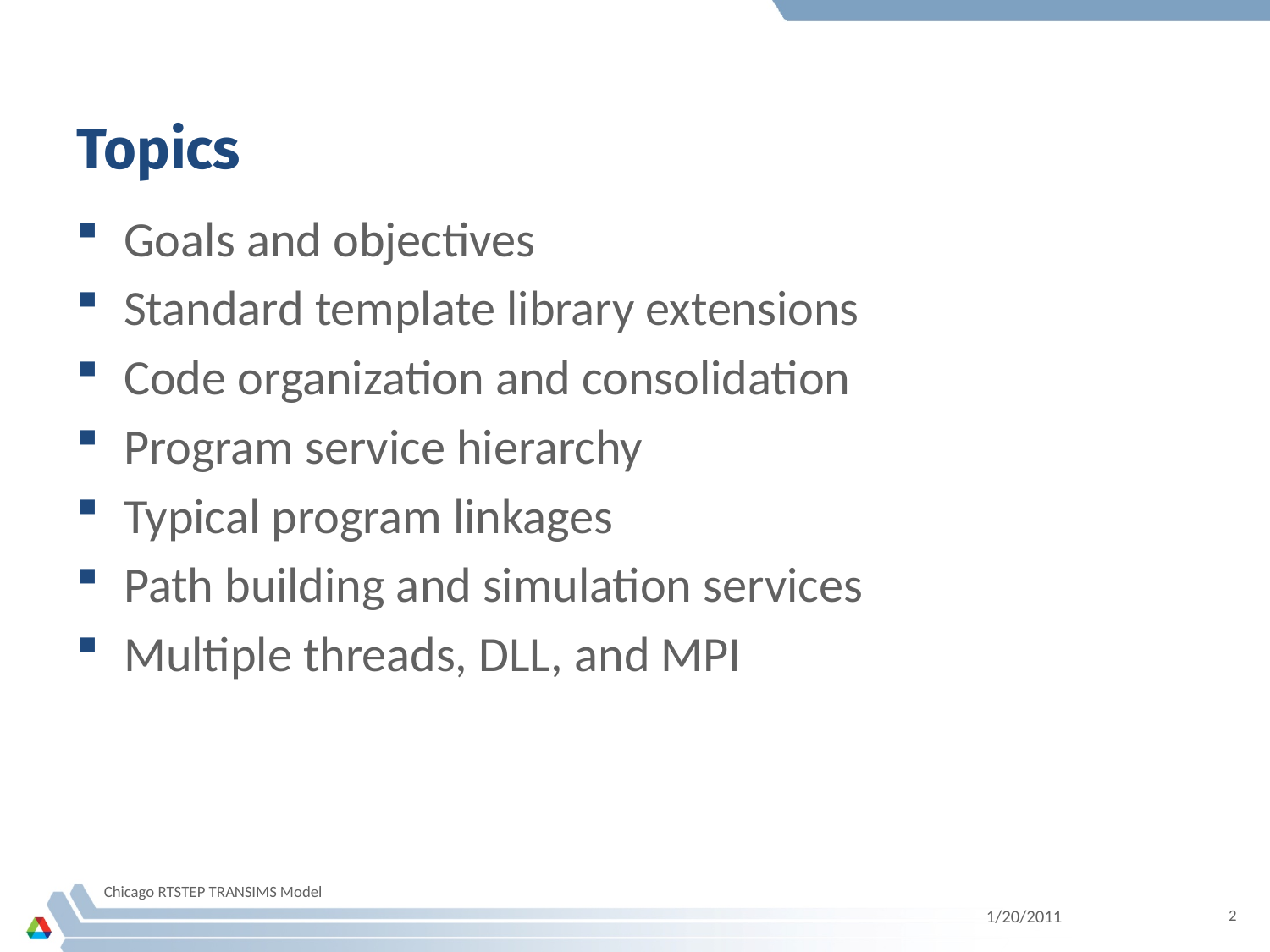

# Topics
Goals and objectives
Standard template library extensions
Code organization and consolidation
Program service hierarchy
Typical program linkages
Path building and simulation services
Multiple threads, DLL, and MPI

Chicago RTSTEP TRANSIMS Model
1/20/2011
2